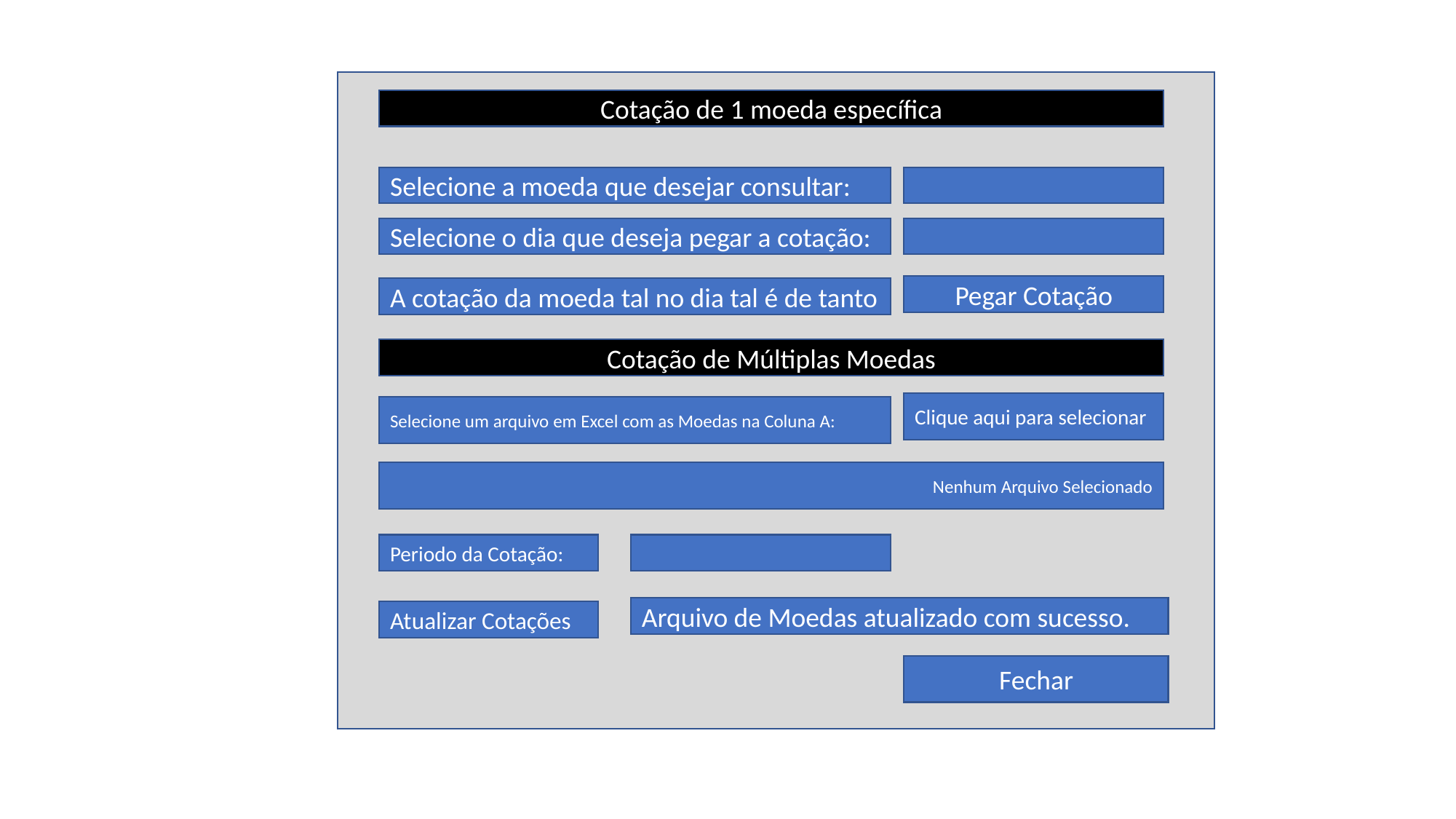

Cotação de 1 moeda específica

Selecione a moeda que desejar consultar:
Selecione o dia que deseja pegar a cotação:

Pegar Cotação
A cotação da moeda tal no dia tal é de tanto
Cotação de Múltiplas Moedas
Clique aqui para selecionar
Selecione um arquivo em Excel com as Moedas na Coluna A:
Nenhum Arquivo Selecionado

Periodo da Cotação:
Arquivo de Moedas atualizado com sucesso.
Atualizar Cotações
Fechar